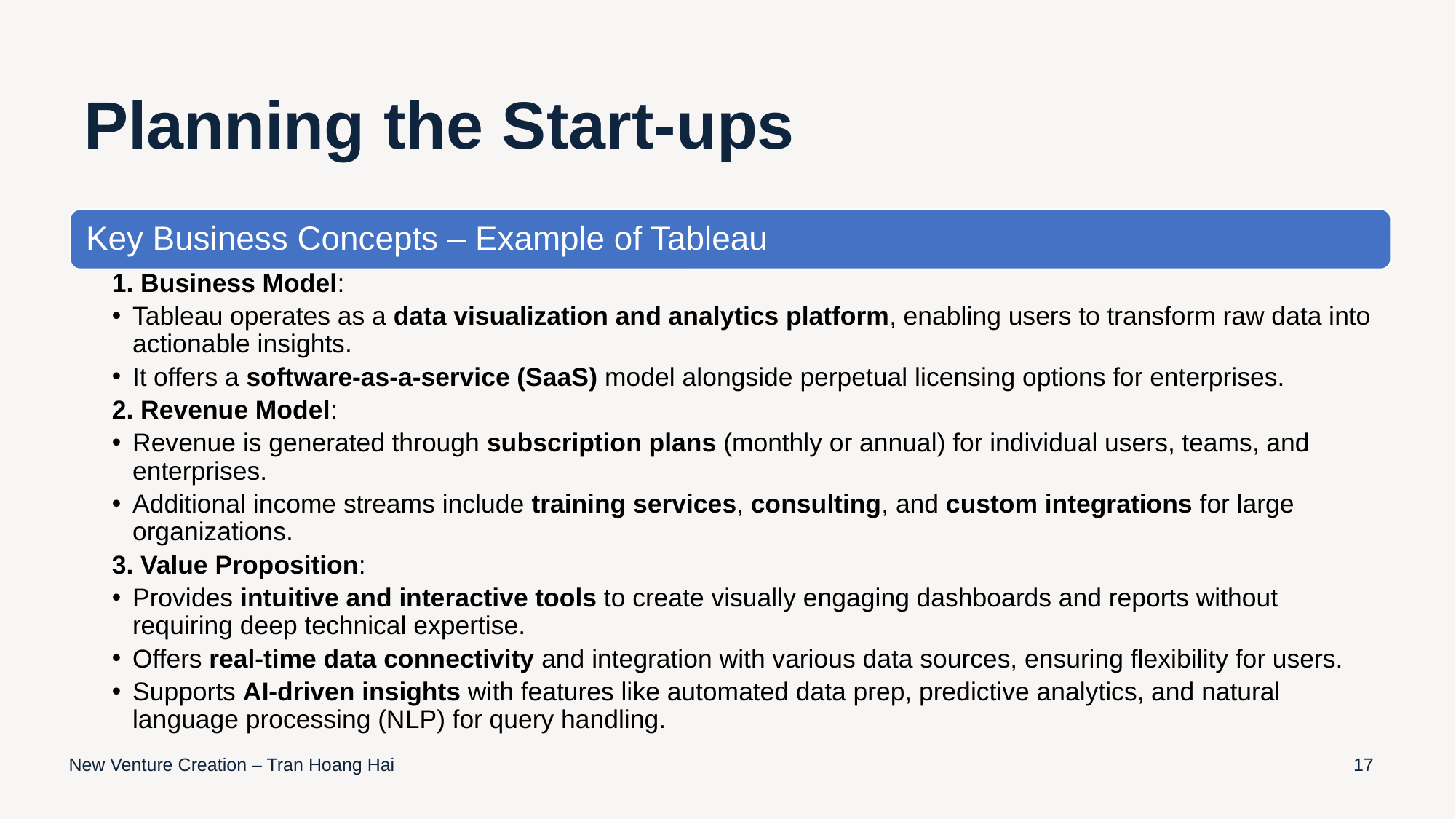

# Planning the Start-ups
Key Business Concepts – Example of Tableau
1. Business Model:
Tableau operates as a data visualization and analytics platform, enabling users to transform raw data into actionable insights.
It offers a software-as-a-service (SaaS) model alongside perpetual licensing options for enterprises.
2. Revenue Model:
Revenue is generated through subscription plans (monthly or annual) for individual users, teams, and enterprises.
Additional income streams include training services, consulting, and custom integrations for large organizations.
3. Value Proposition:
Provides intuitive and interactive tools to create visually engaging dashboards and reports without requiring deep technical expertise.
Offers real-time data connectivity and integration with various data sources, ensuring flexibility for users.
Supports AI-driven insights with features like automated data prep, predictive analytics, and natural language processing (NLP) for query handling.

New Venture Creation – Tran Hoang Hai
17